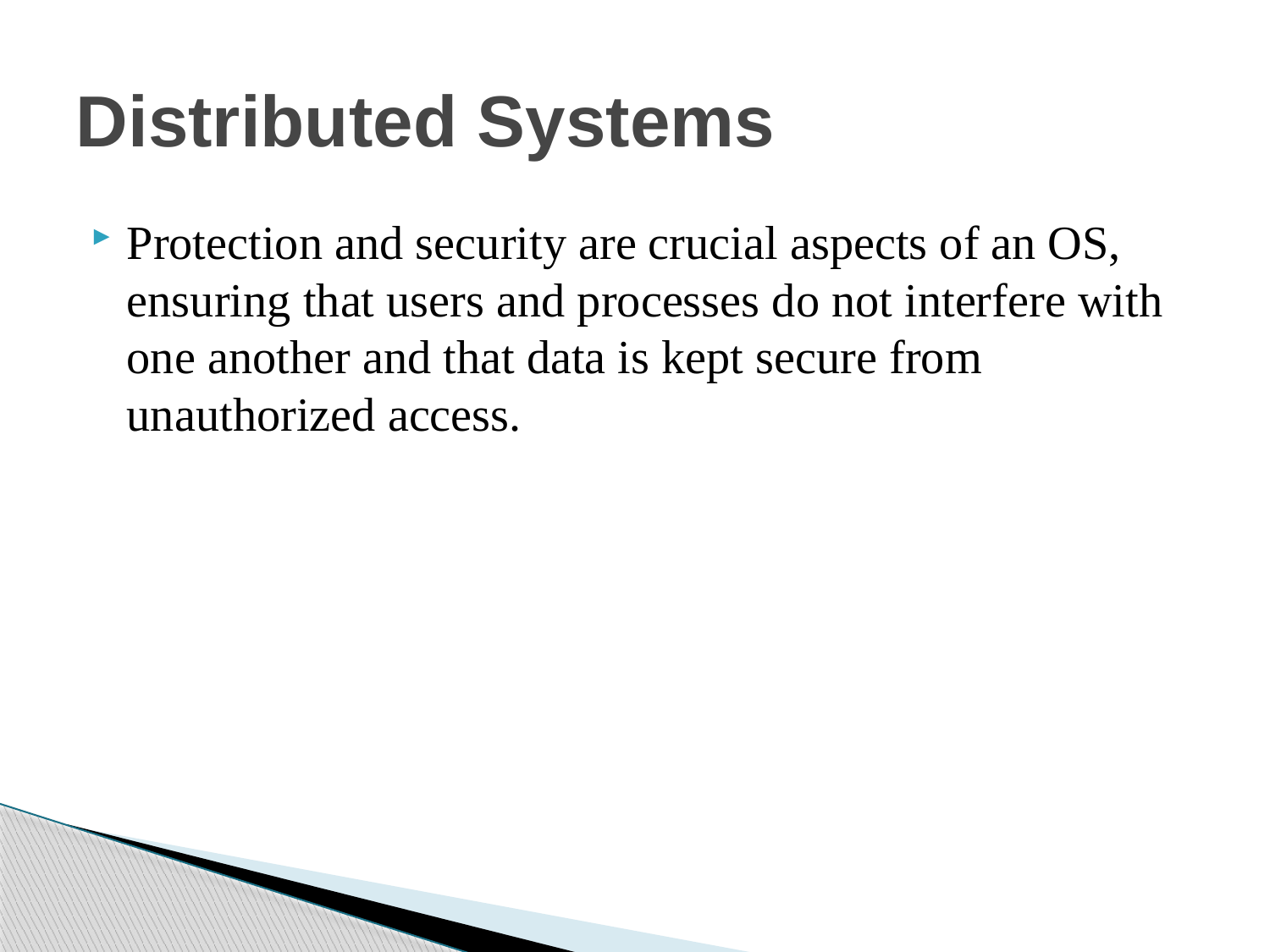

# Distributed Systems
Protection and security are crucial aspects of an OS, ensuring that users and processes do not interfere with one another and that data is kept secure from unauthorized access.